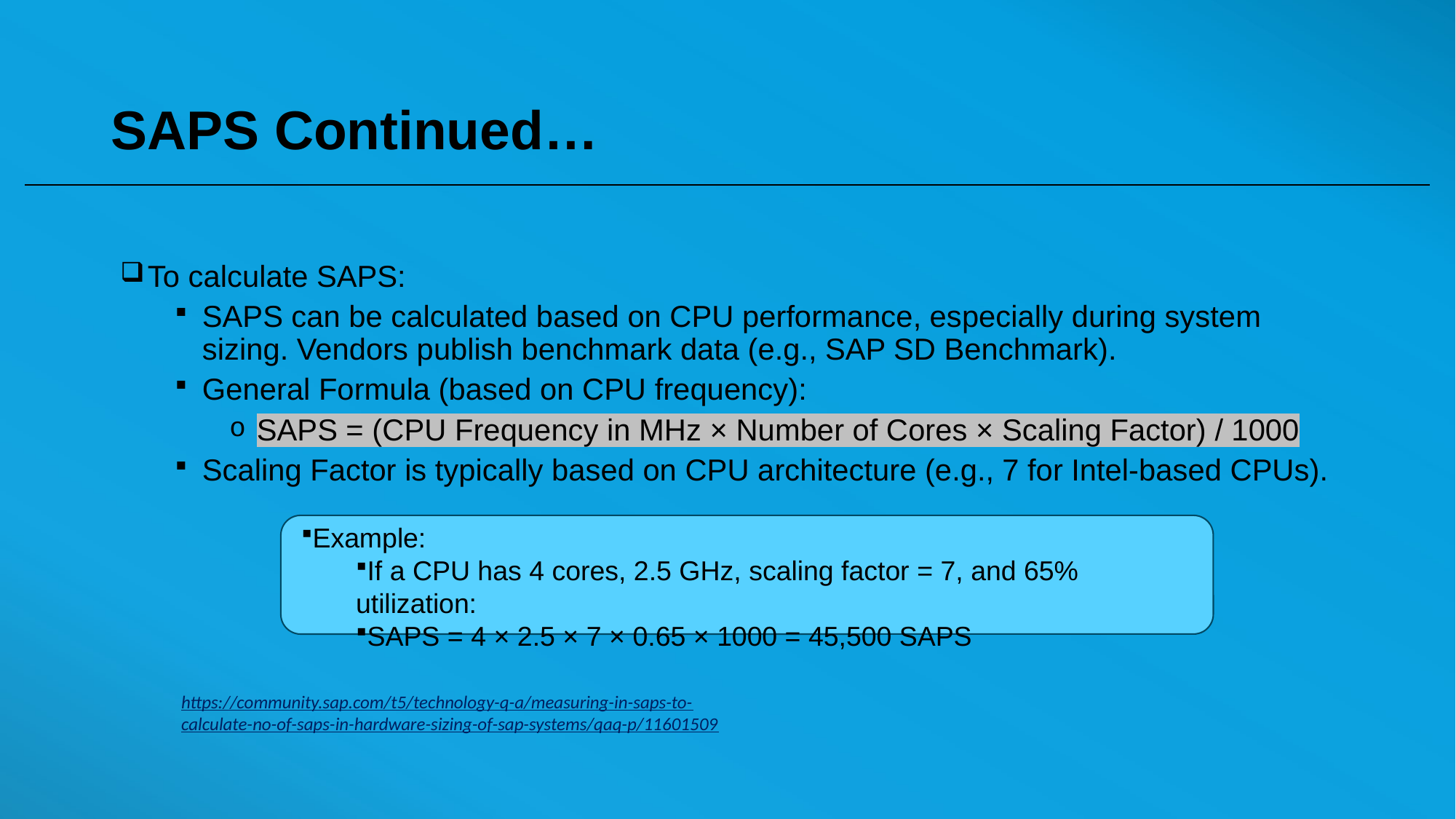

# SAPS Continued…
To calculate SAPS:
SAPS can be calculated based on CPU performance, especially during system sizing. Vendors publish benchmark data (e.g., SAP SD Benchmark).
General Formula (based on CPU frequency):
SAPS = (CPU Frequency in MHz × Number of Cores × Scaling Factor) / 1000
Scaling Factor is typically based on CPU architecture (e.g., 7 for Intel-based CPUs).

Example:
If a CPU has 4 cores, 2.5 GHz, scaling factor = 7, and 65% utilization:
SAPS = 4 × 2.5 × 7 × 0.65 × 1000 = 45,500 SAPS
https://community.sap.com/t5/technology-q-a/measuring-in-saps-to-calculate-no-of-saps-in-hardware-sizing-of-sap-systems/qaq-p/11601509